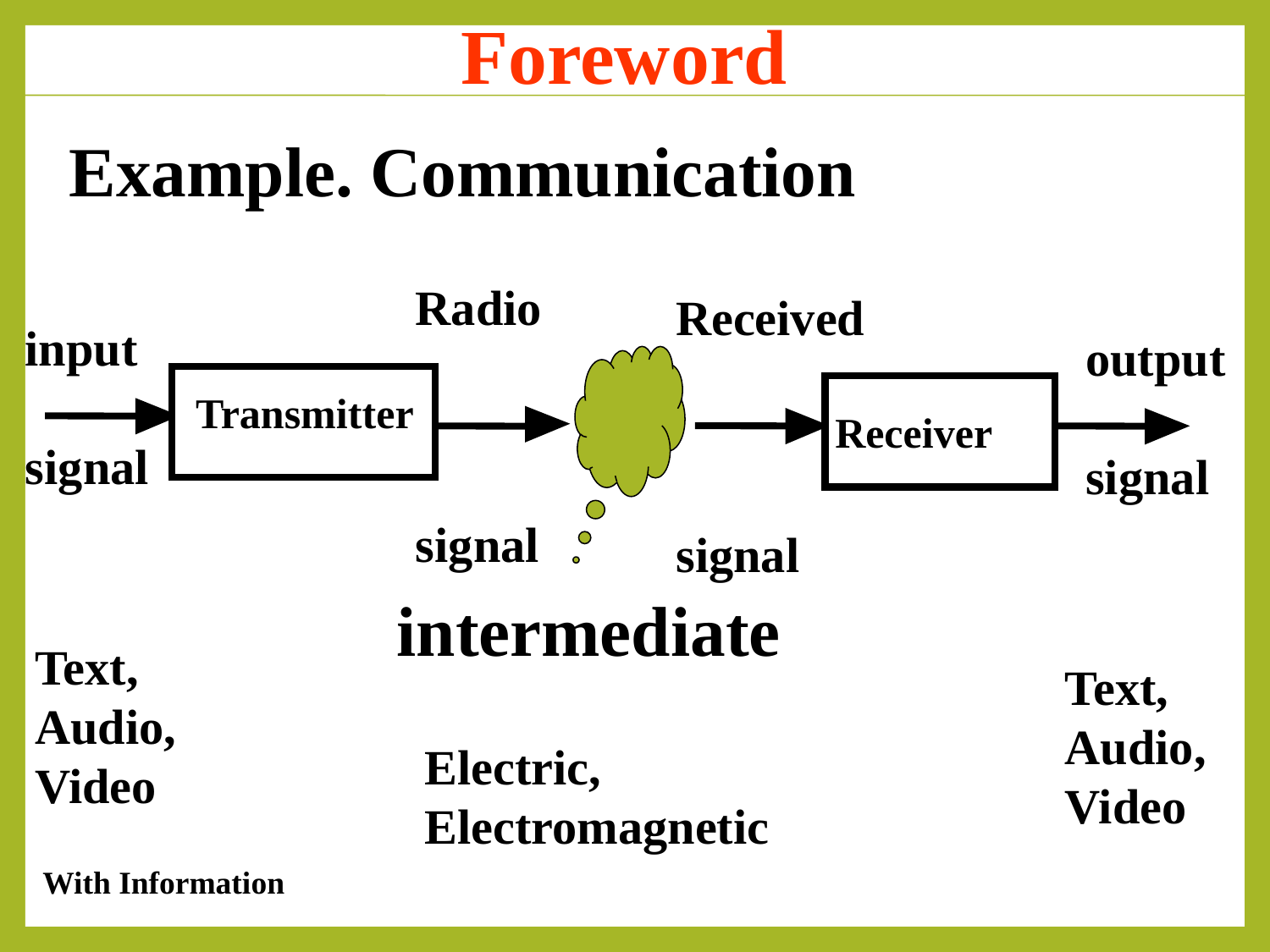

Foreword

Example. Communication
Radio

signal
Received

signal
input

signal
output

signal

 Transmitter

Receiver

intermediate
Text,
Audio,
Video
Text,
Audio,
Video
Electric,
Electromagnetic
With Information